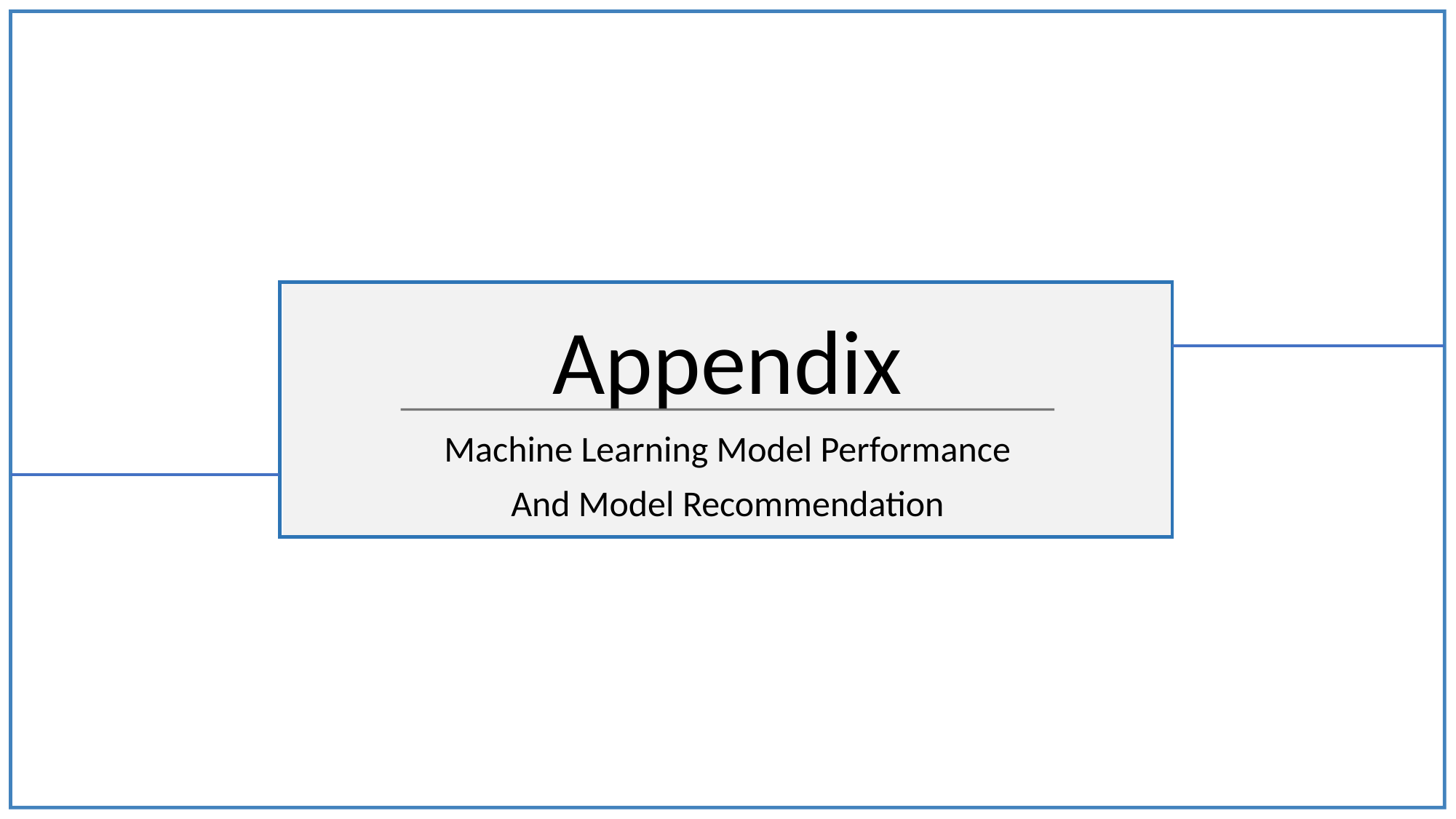

# Appendix

Machine Learning Model Performance
And Model Recommendation